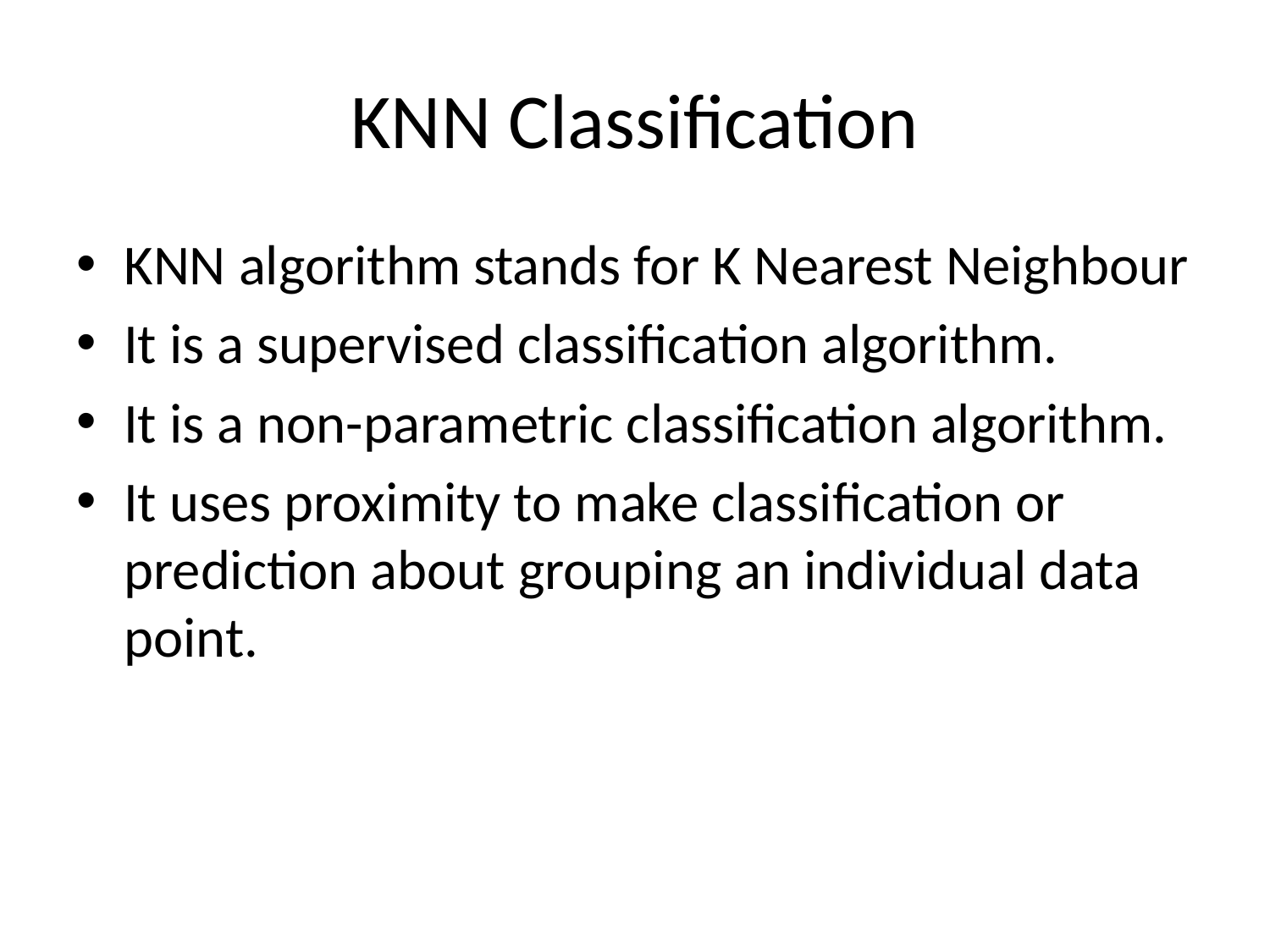

# KNN Classification
KNN algorithm stands for K Nearest Neighbour
It is a supervised classification algorithm.
It is a non-parametric classification algorithm.
It uses proximity to make classification or prediction about grouping an individual data point.